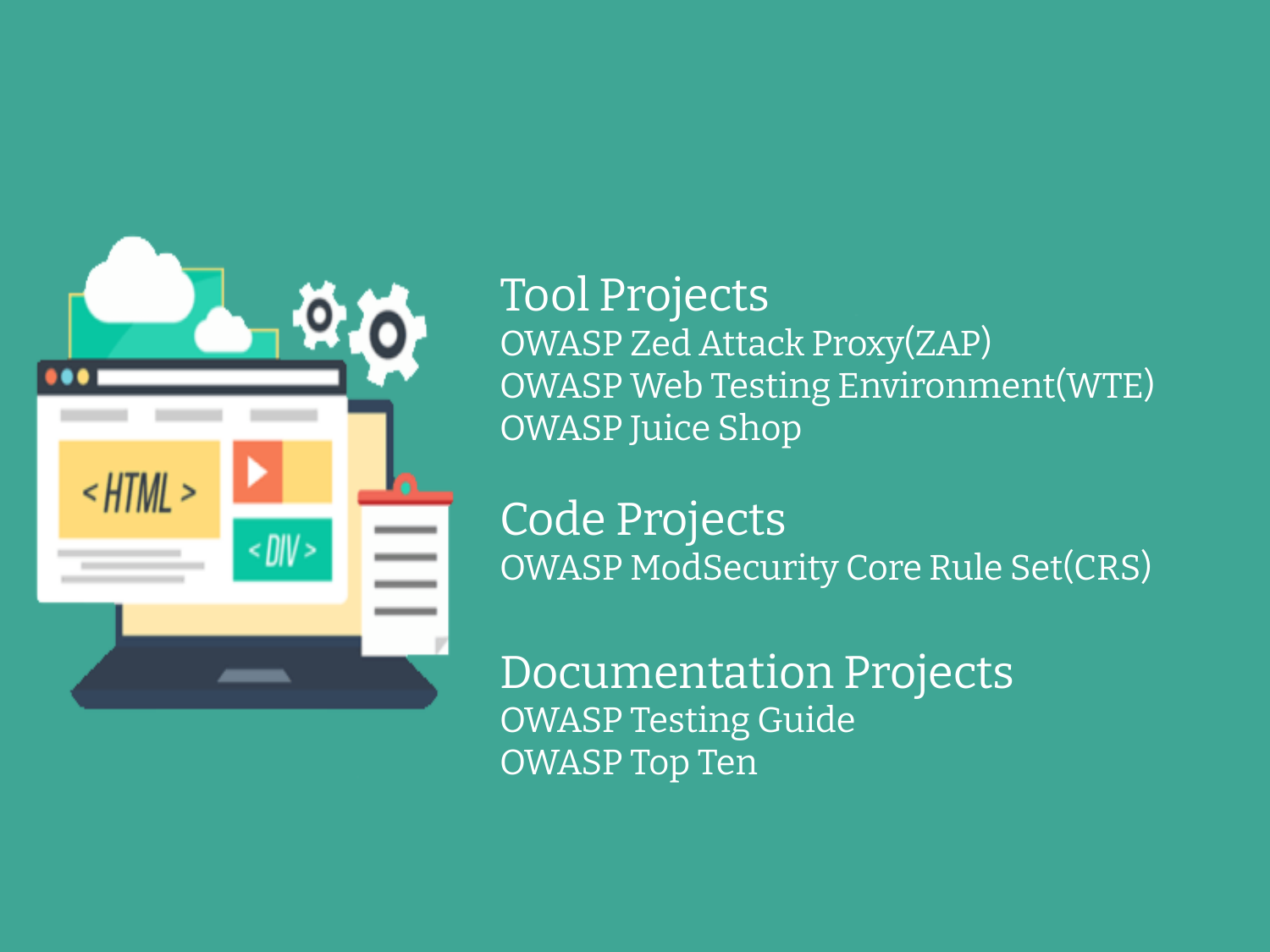

# Tool Projects OWASP Zed Attack Proxy(ZAP) OWASP Web Testing Environment(WTE) OWASP Juice Shop Code Projects OWASP ModSecurity Core Rule Set(CRS) Documentation Projects OWASP Testing Guide OWASP Top Ten